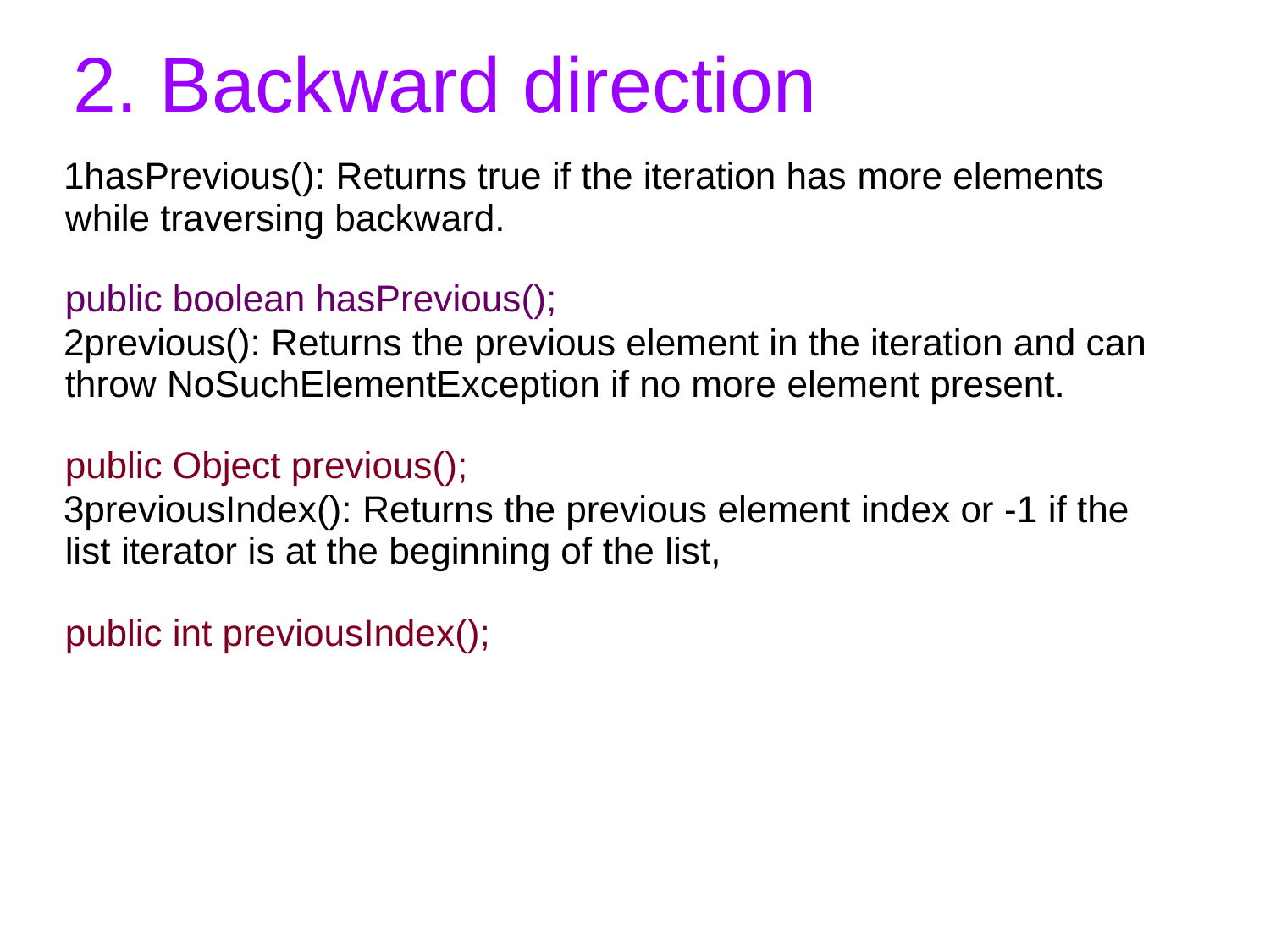

# 2. Backward direction
hasPrevious(): Returns true if the iteration has more elements  while traversing backward.
public boolean hasPrevious();
previous(): Returns the previous element in the iteration and can  throw NoSuchElementException if no more element present.
public Object previous();
previousIndex(): Returns the previous element index or -1 if the  list iterator is at the beginning of the list,
public int previousIndex();